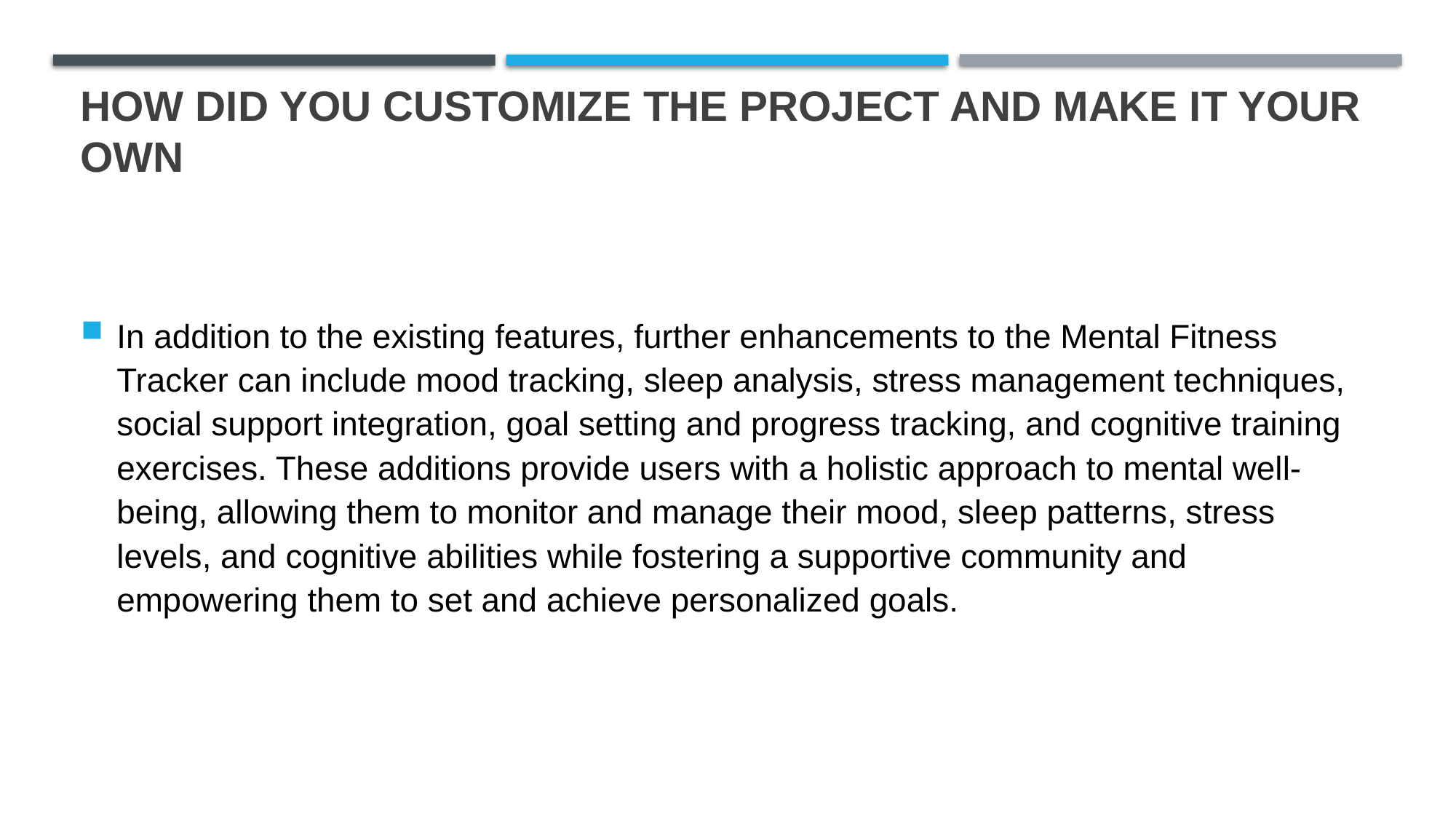

# How did you customize the project and make it your own
In addition to the existing features, further enhancements to the Mental Fitness Tracker can include mood tracking, sleep analysis, stress management techniques, social support integration, goal setting and progress tracking, and cognitive training exercises. These additions provide users with a holistic approach to mental well-being, allowing them to monitor and manage their mood, sleep patterns, stress levels, and cognitive abilities while fostering a supportive community and empowering them to set and achieve personalized goals.